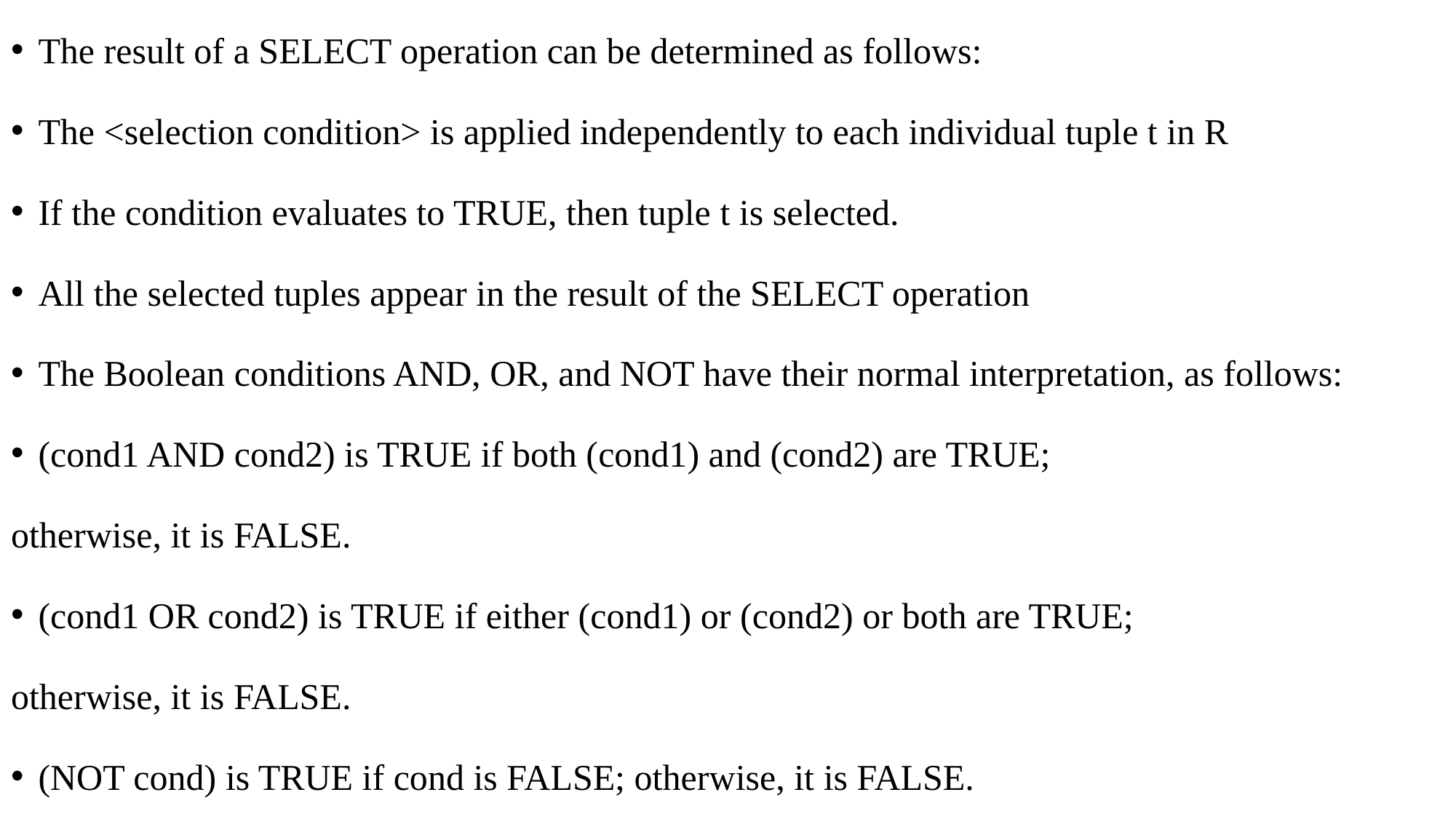

The result of a SELECT operation can be determined as follows:
The <selection condition> is applied independently to each individual tuple t in R
If the condition evaluates to TRUE, then tuple t is selected.
All the selected tuples appear in the result of the SELECT operation
The Boolean conditions AND, OR, and NOT have their normal interpretation, as follows:
(cond1 AND cond2) is TRUE if both (cond1) and (cond2) are TRUE;
otherwise, it is FALSE.
(cond1 OR cond2) is TRUE if either (cond1) or (cond2) or both are TRUE;
otherwise, it is FALSE.
(NOT cond) is TRUE if cond is FALSE; otherwise, it is FALSE.